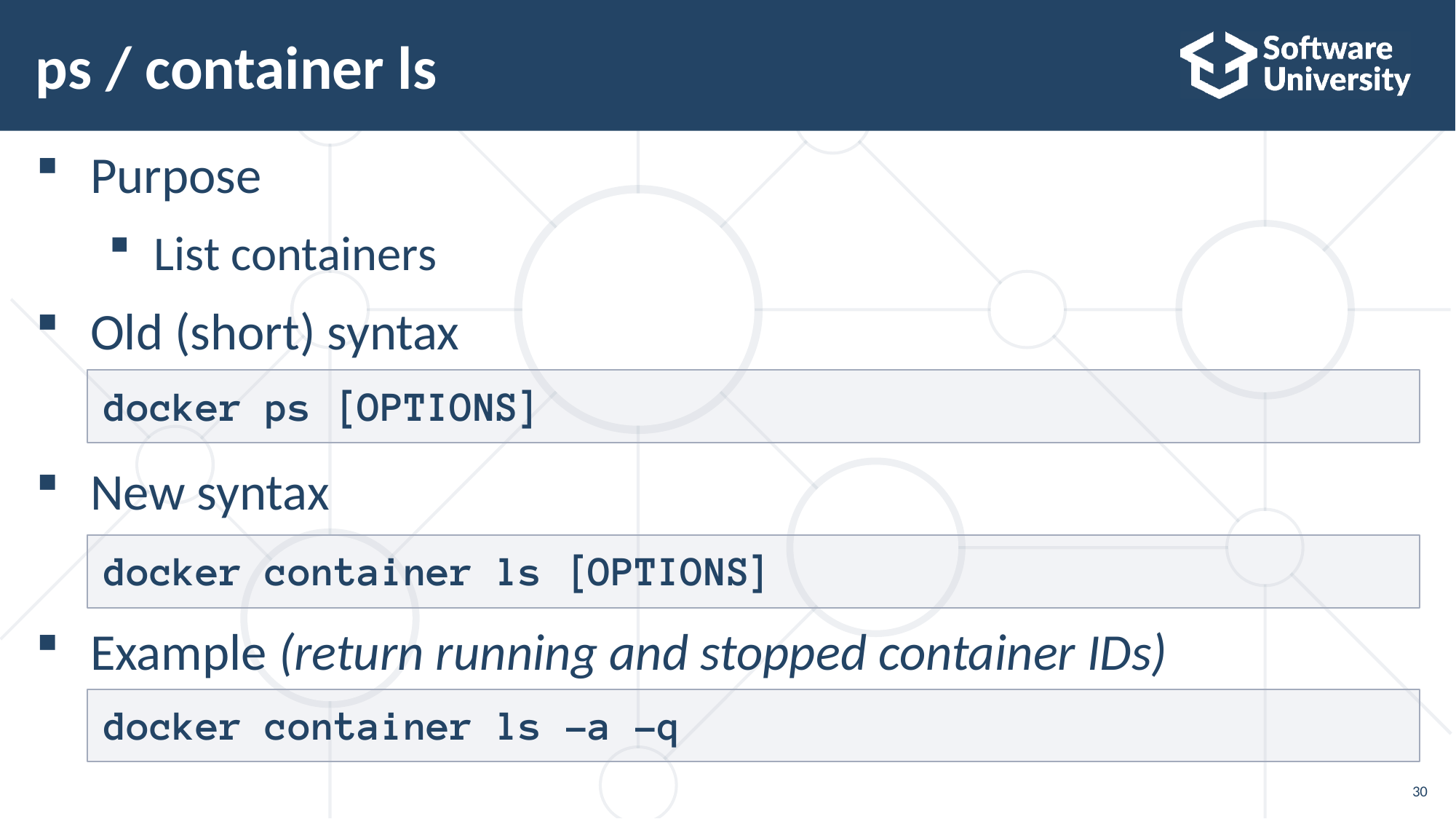

# ps / container ls
Purpose
List containers
Old (short) syntax

New syntax

Example (return running and stopped container IDs)
docker ps [OPTIONS]
docker container ls [OPTIONS]
docker container ls -a -q
30